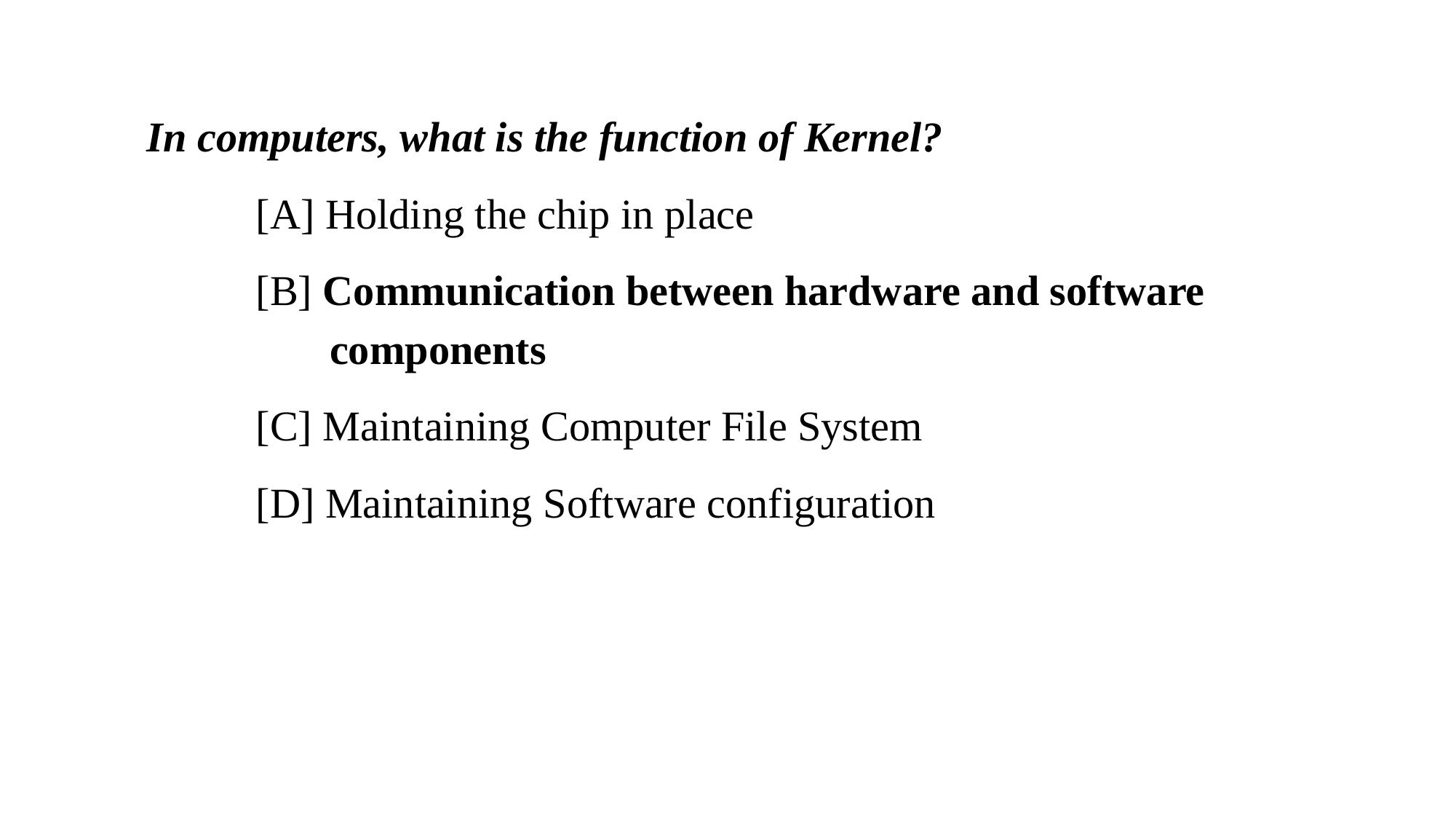

In computers, what is the function of Kernel?
	[A] Holding the chip in place
 	[B] Communication between hardware and software 			       components
 	[C] Maintaining Computer File System
	[D] Maintaining Software configuration